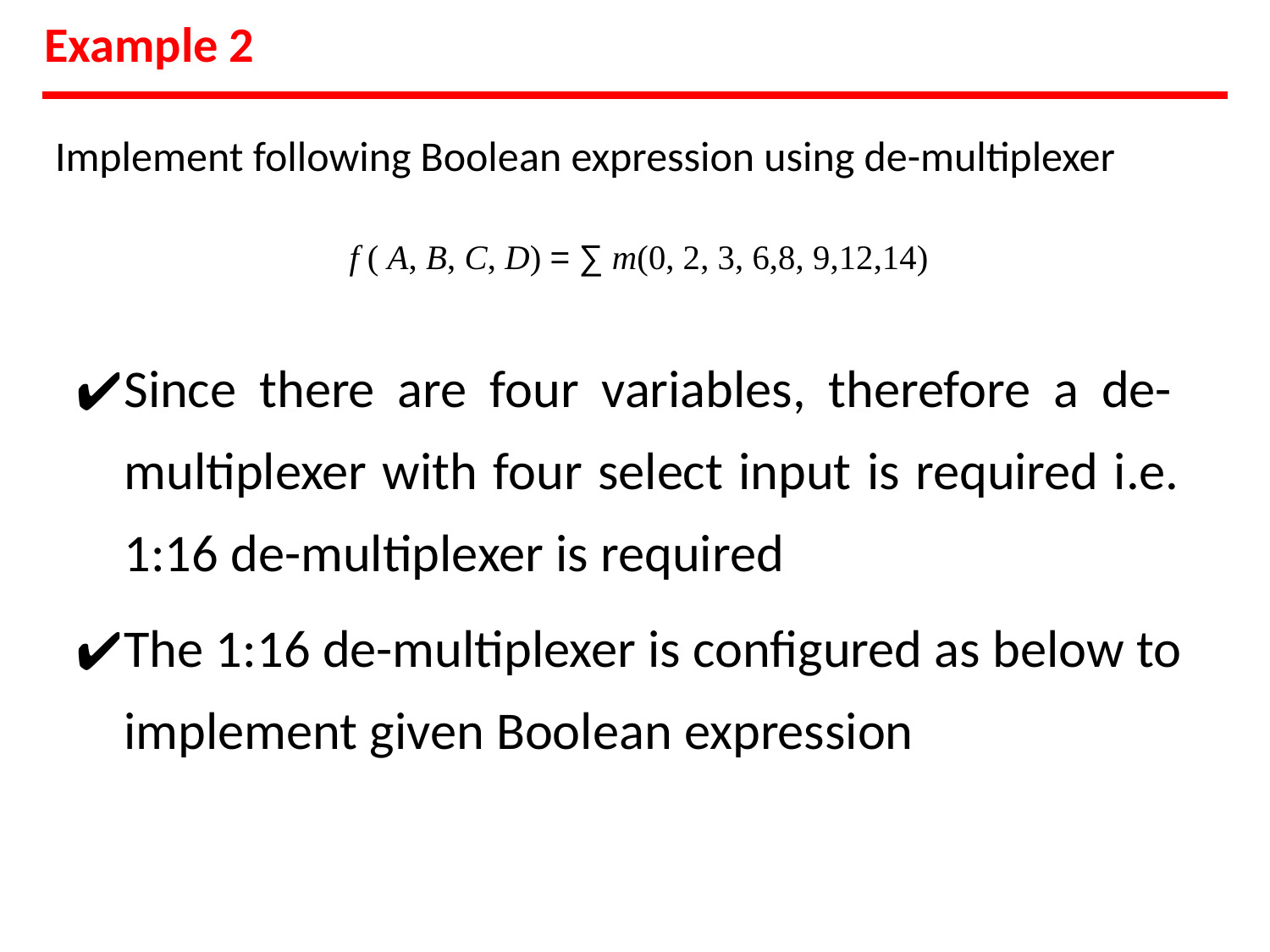

Example 2

Implement following Boolean expression using de-multiplexer

f ( A, B, C, D) = ∑ m(0, 2, 3, 6,8, 9,12,14)

Since there are four variables, therefore a de-  multiplexer with four select input is required i.e.  1:16 de-multiplexer is required
The 1:16 de-multiplexer is configured as below to  implement given Boolean expression